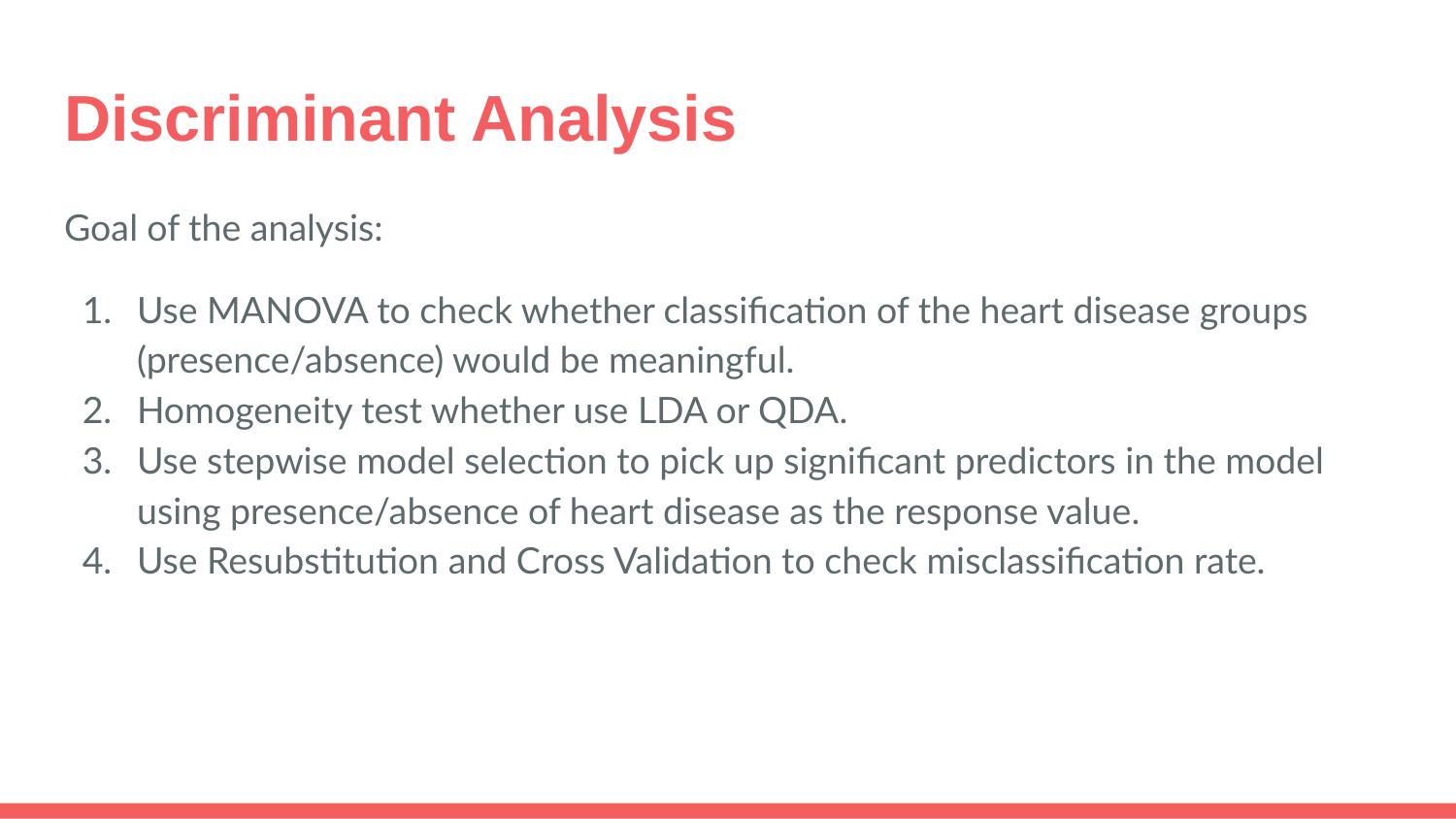

# Discriminant Analysis
Goal of the analysis:
Use MANOVA to check whether classification of the heart disease groups (presence/absence) would be meaningful.
Homogeneity test whether use LDA or QDA.
Use stepwise model selection to pick up significant predictors in the model using presence/absence of heart disease as the response value.
Use Resubstitution and Cross Validation to check misclassification rate.